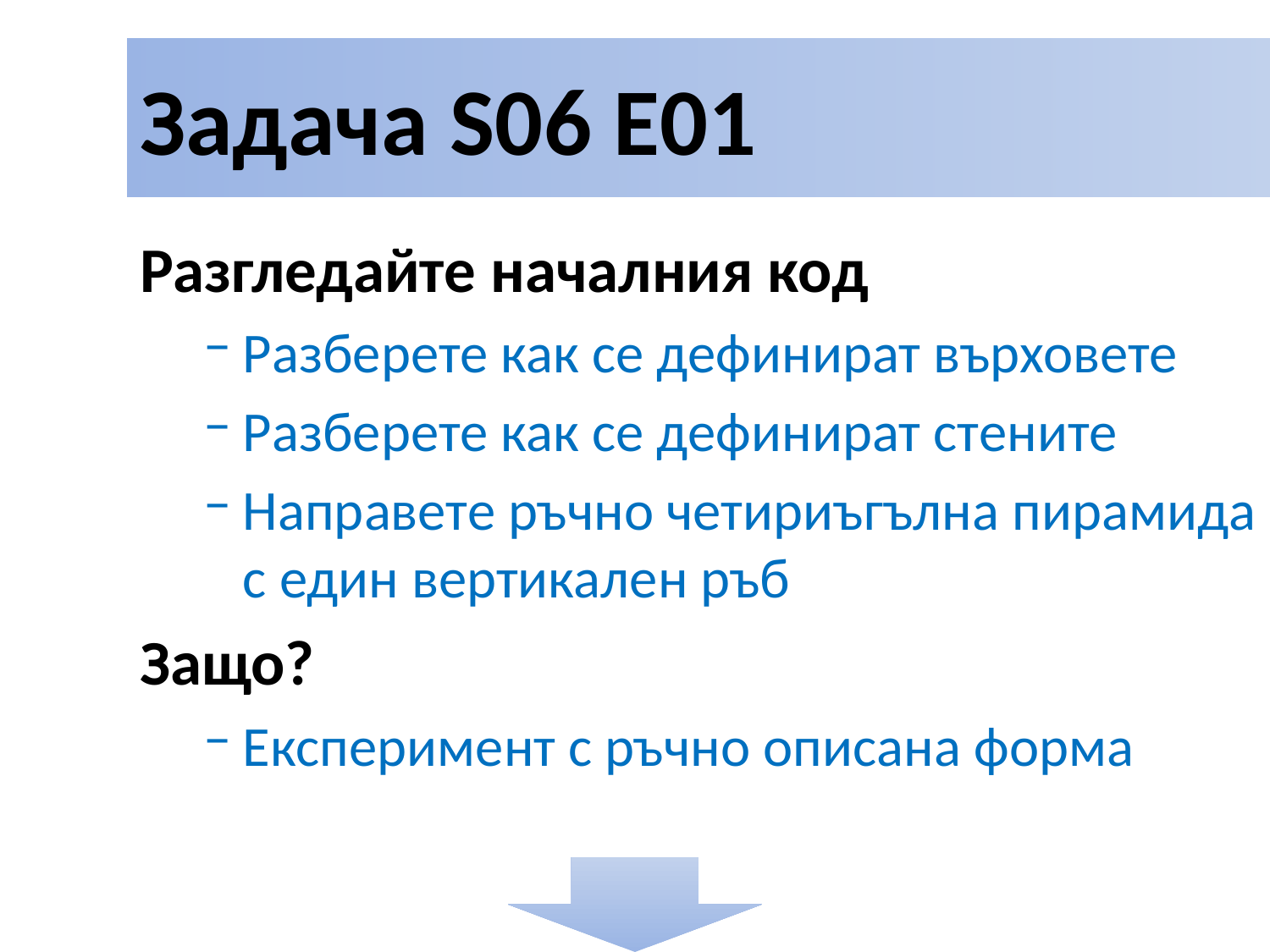

# Задача S06 E01
Разгледайте началния код
Разберете как се дефинират върховете
Разберете как се дефинират стените
Направете ръчно четириъгълна пирамида с един вертикален ръб
Защо?
Експеримент с ръчно описана форма